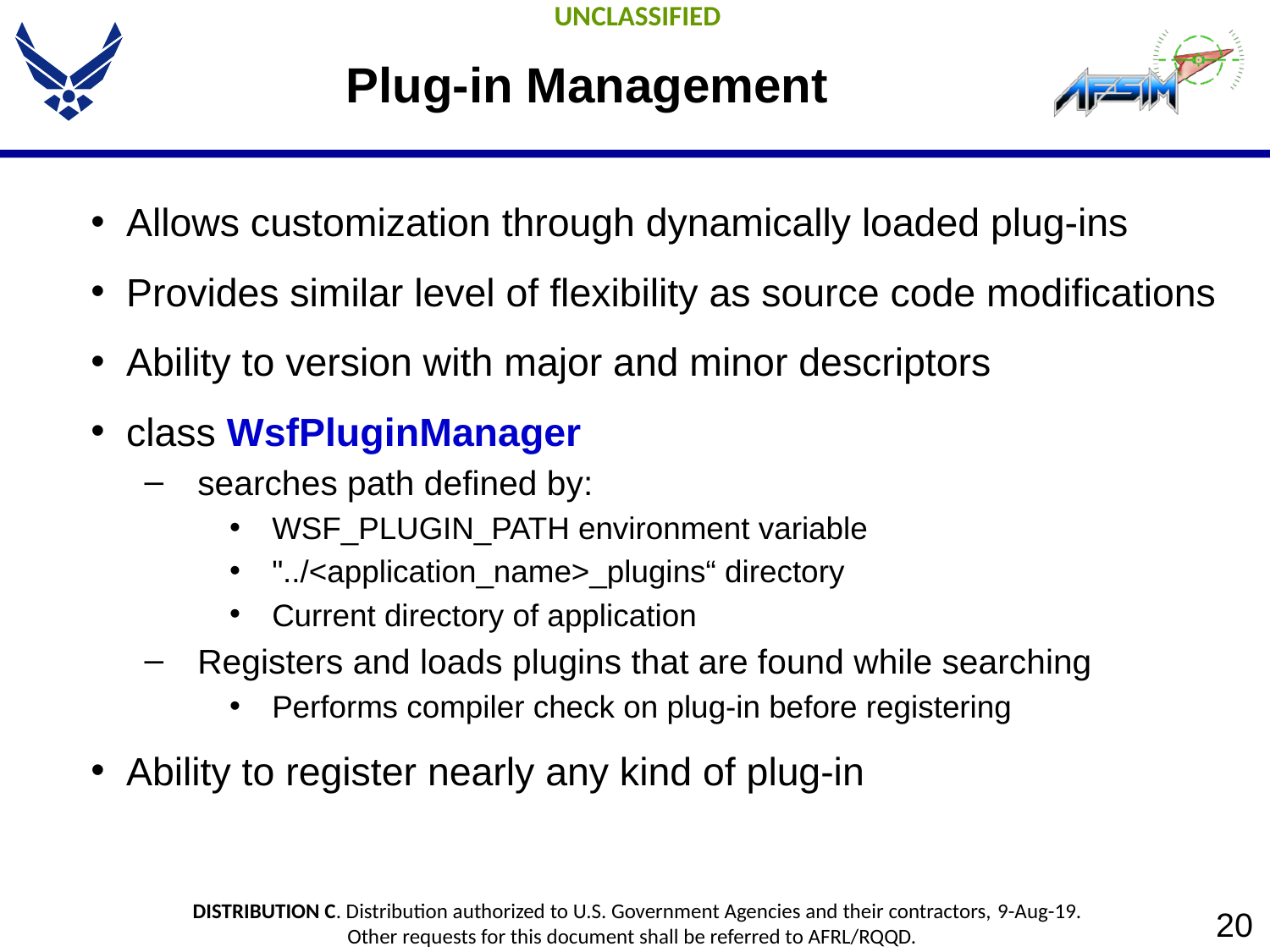

# Plug-in Management
Allows customization through dynamically loaded plug-ins
Provides similar level of flexibility as source code modifications
Ability to version with major and minor descriptors
class WsfPluginManager
searches path defined by:
WSF_PLUGIN_PATH environment variable
"../<application_name>_plugins“ directory
Current directory of application
Registers and loads plugins that are found while searching
Performs compiler check on plug-in before registering
Ability to register nearly any kind of plug-in